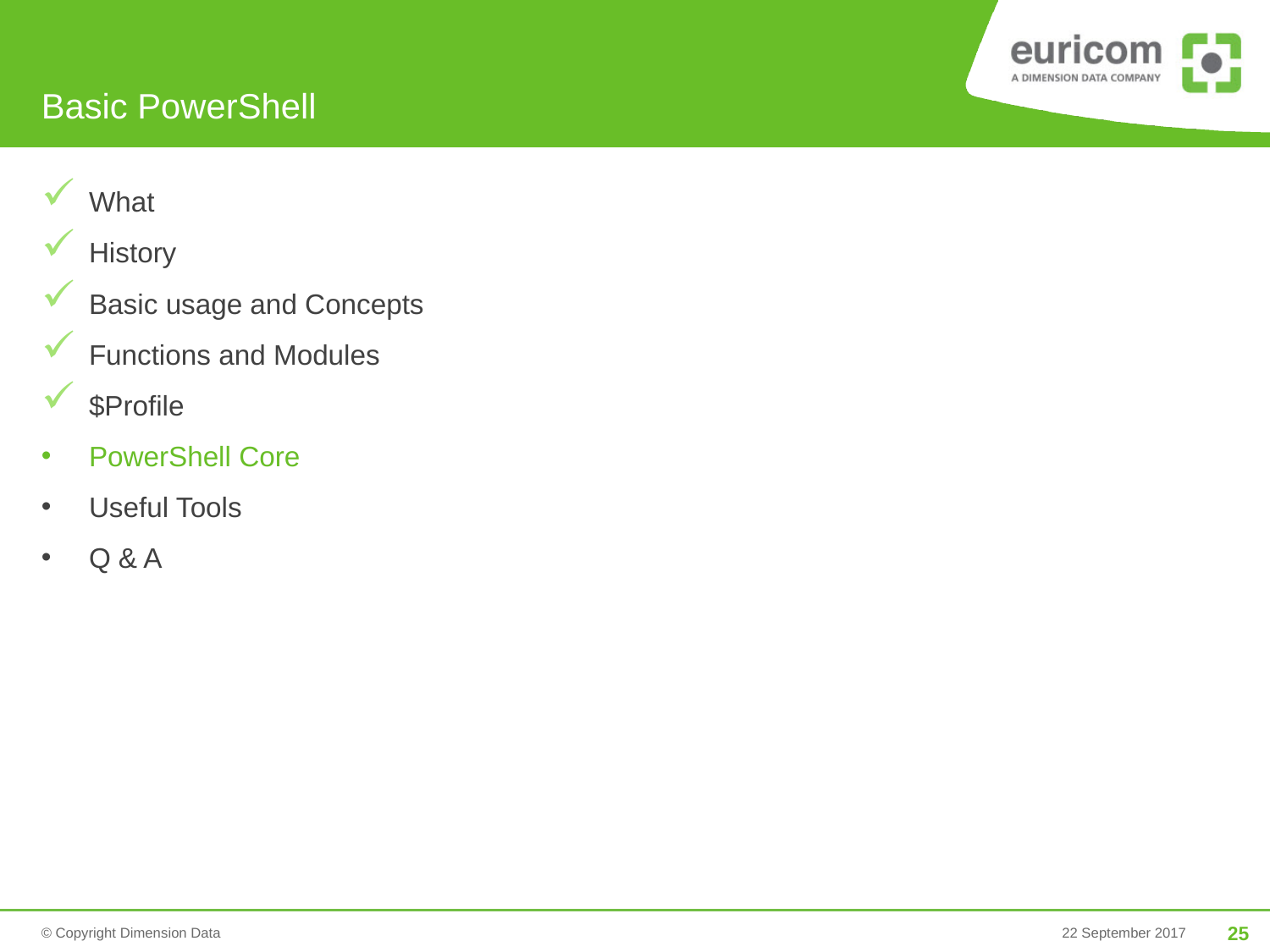

# Basic PowerShell
What
History
Basic usage and Concepts
Functions and Modules
$Profile
PowerShell Core
Useful Tools
Q & A